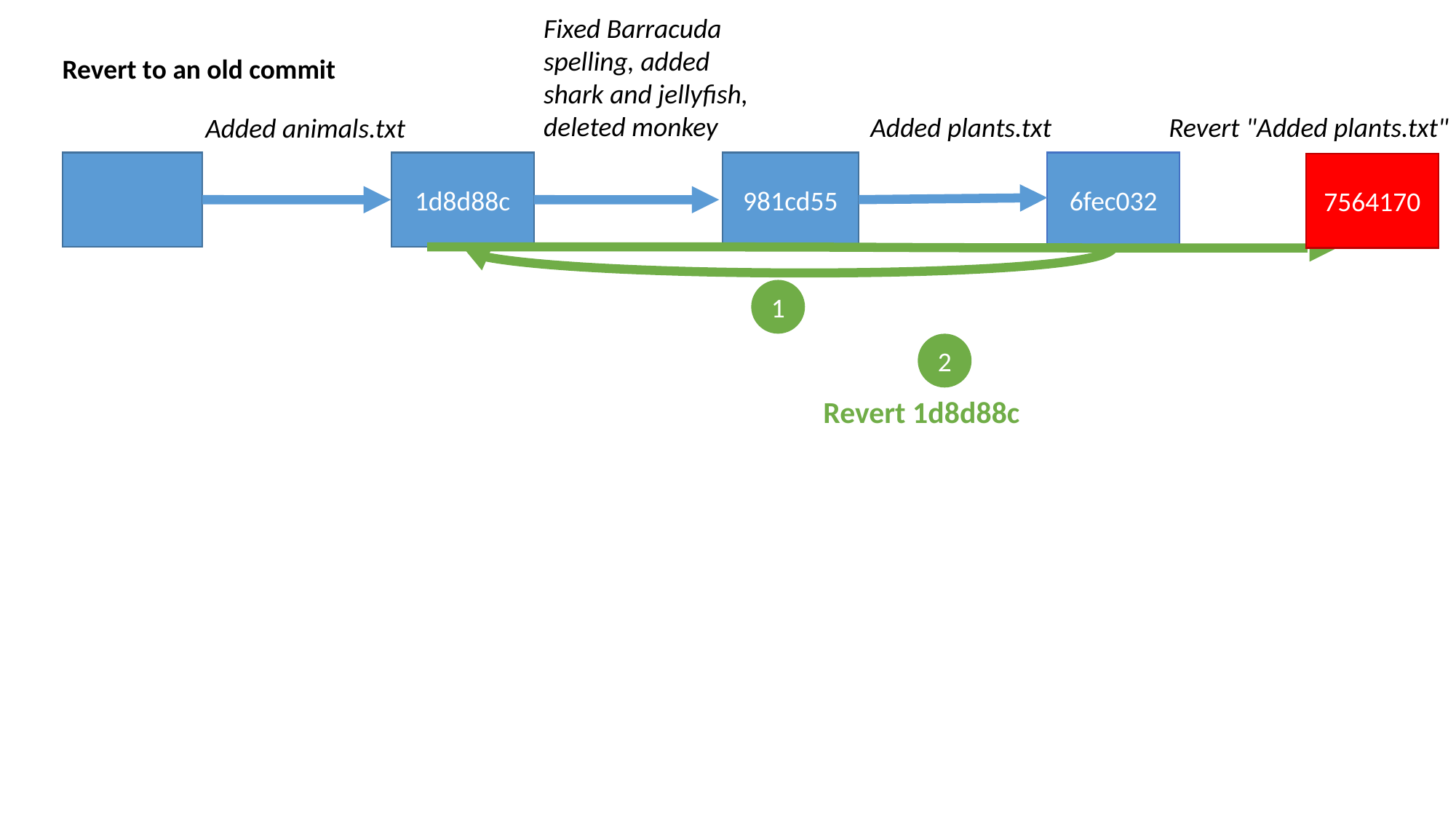

Fixed Barracuda spelling, added shark and jellyfish, deleted monkey
Revert to an old commit
Added plants.txt
Revert "Added plants.txt"
Added animals.txt

1d8d88c
981cd55
6fec032
7564170
1
2
Revert 1d8d88c